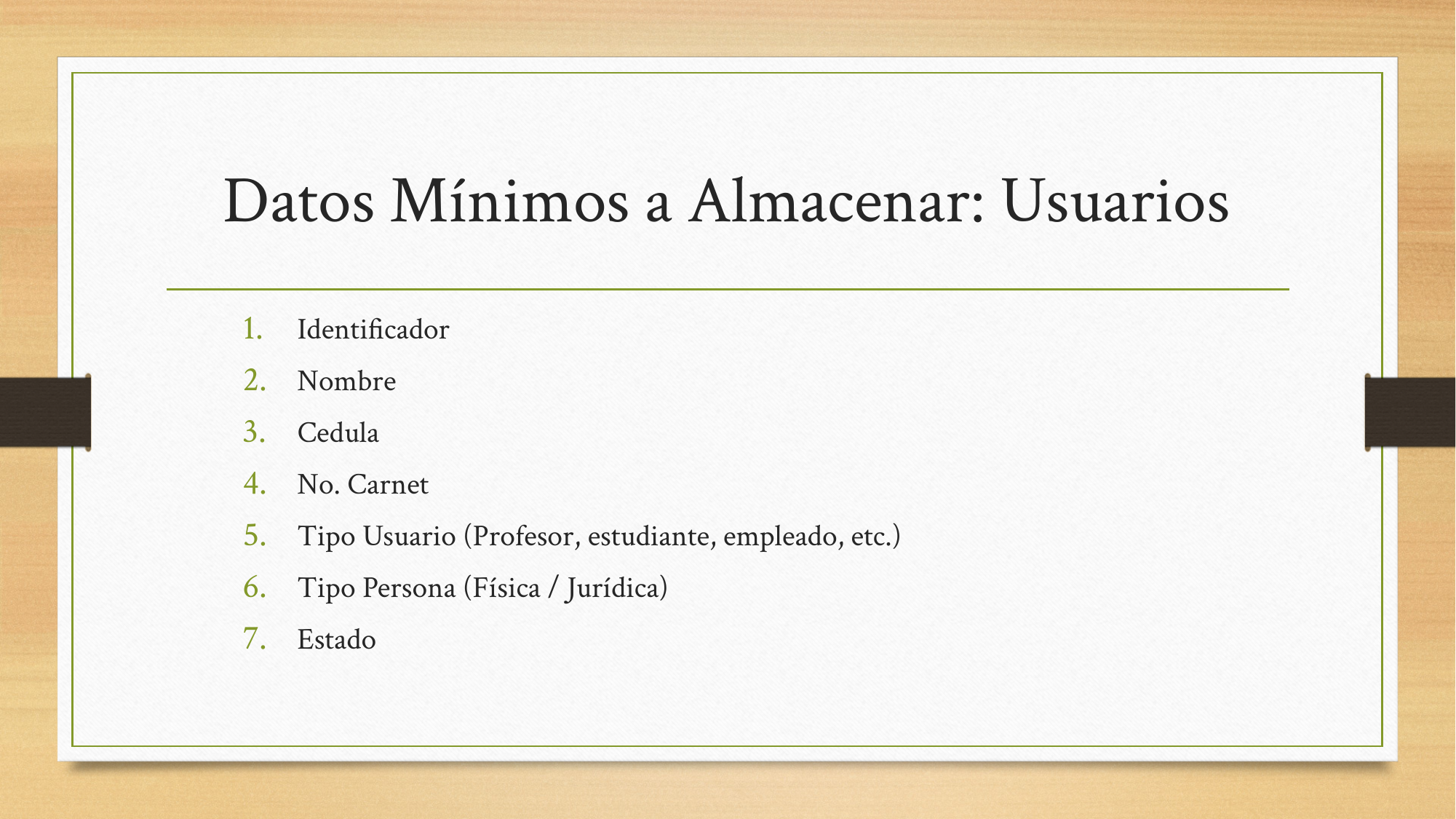

# Datos Mínimos a Almacenar: Usuarios
Identificador
Nombre
Cedula
No. Carnet
Tipo Usuario (Profesor, estudiante, empleado, etc.)
Tipo Persona (Física / Jurídica)
Estado